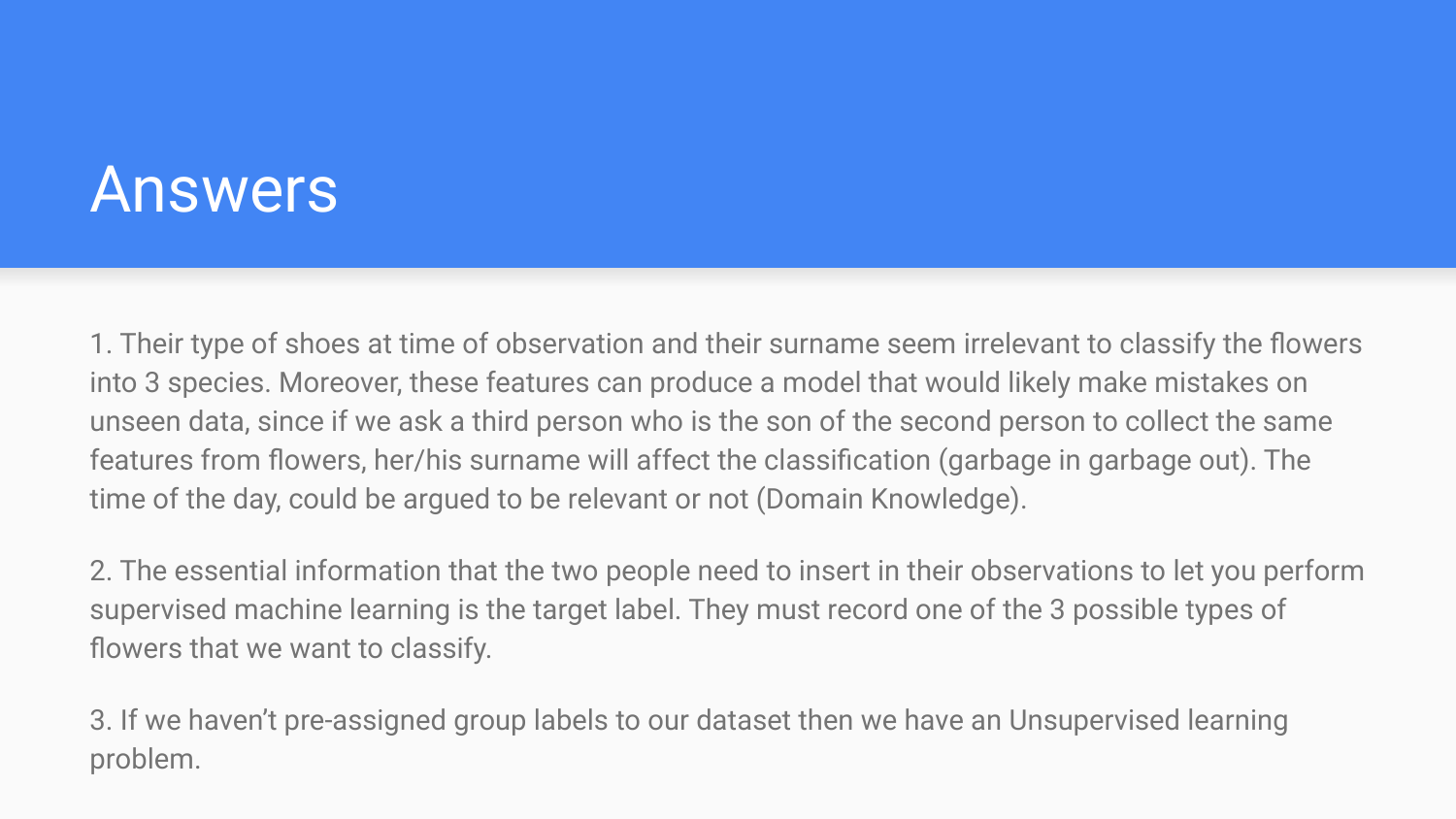

# Answers
1. Their type of shoes at time of observation and their surname seem irrelevant to classify the flowers into 3 species. Moreover, these features can produce a model that would likely make mistakes on unseen data, since if we ask a third person who is the son of the second person to collect the same features from flowers, her/his surname will affect the classification (garbage in garbage out). The time of the day, could be argued to be relevant or not (Domain Knowledge).
2. The essential information that the two people need to insert in their observations to let you perform supervised machine learning is the target label. They must record one of the 3 possible types of flowers that we want to classify.
3. If we haven’t pre-assigned group labels to our dataset then we have an Unsupervised learning problem.